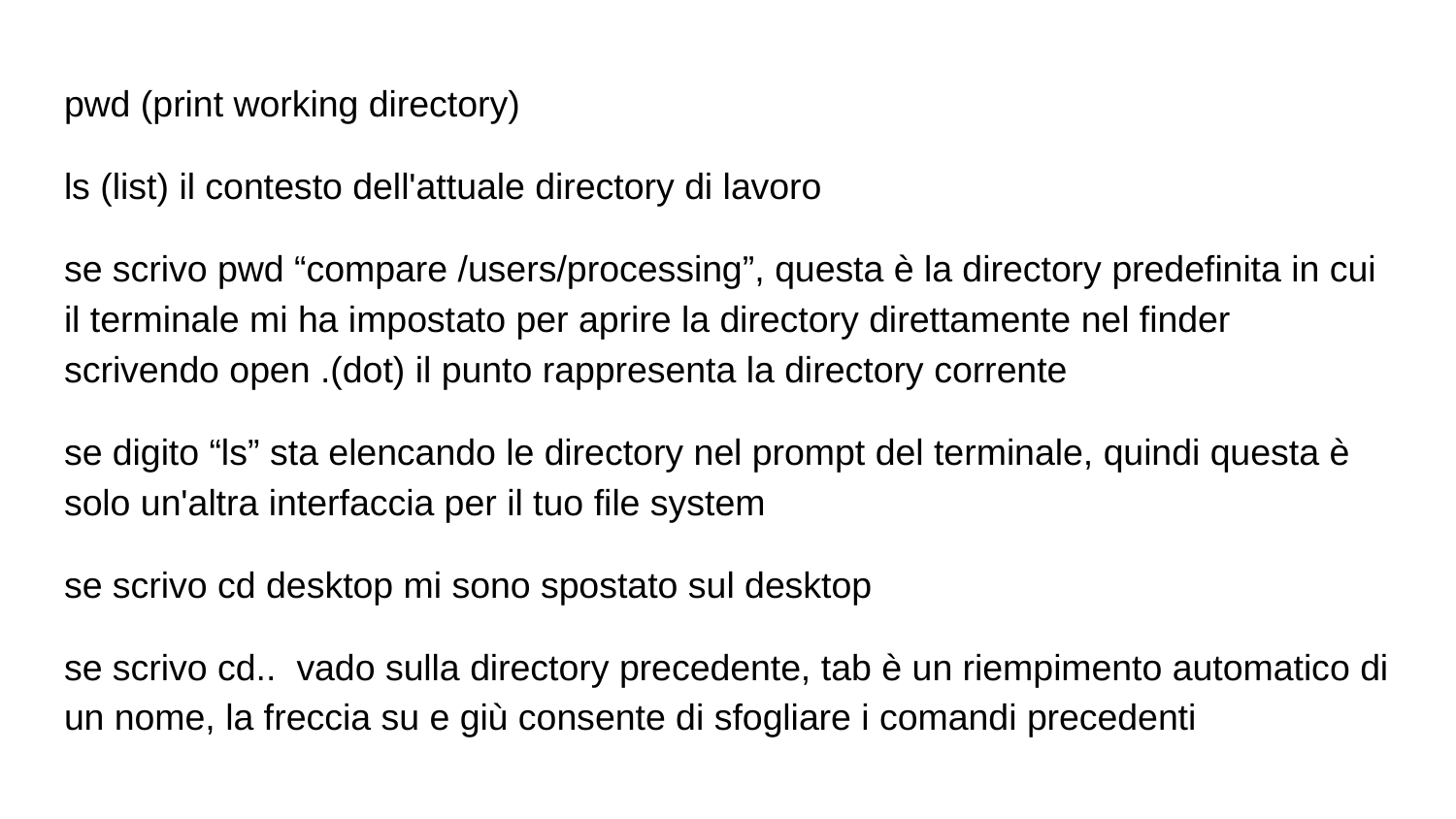

pwd (print working directory)
ls (list) il contesto dell'attuale directory di lavoro
se scrivo pwd “compare /users/processing”, questa è la directory predefinita in cui il terminale mi ha impostato per aprire la directory direttamente nel finder scrivendo open .(dot) il punto rappresenta la directory corrente
se digito “ls” sta elencando le directory nel prompt del terminale, quindi questa è solo un'altra interfaccia per il tuo file system
se scrivo cd desktop mi sono spostato sul desktop
se scrivo cd..  vado sulla directory precedente, tab è un riempimento automatico di un nome, la freccia su e giù consente di sfogliare i comandi precedenti